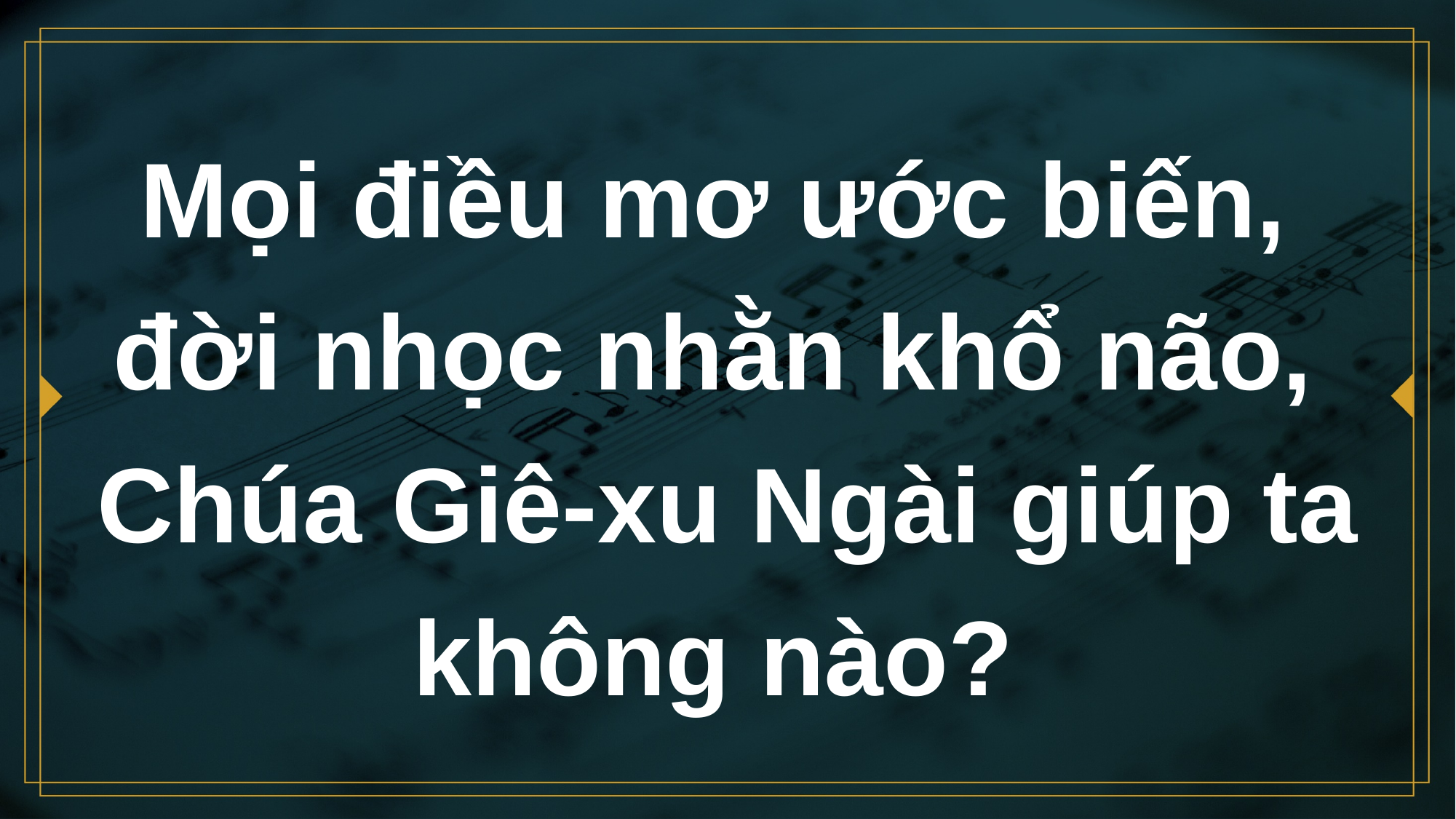

# Mọi điều mơ ước biến, đời nhọc nhằn khổ não,
Chúa Giê-xu Ngài giúp ta không nào?